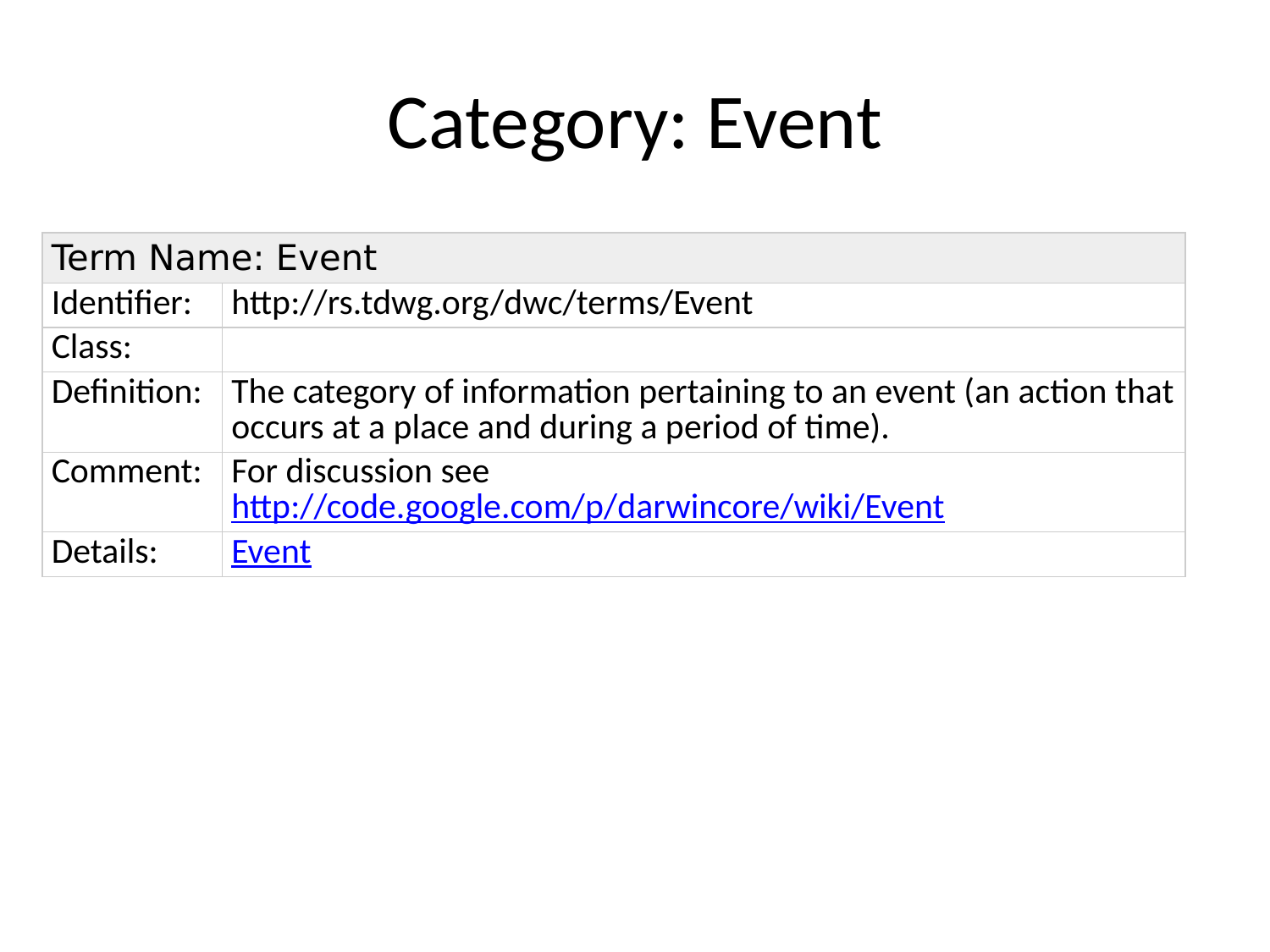

# Category: Event
| Term Name: Event |  |
| --- | --- |
| Identifier: | http://rs.tdwg.org/dwc/terms/Event |
| Class: |  |
| Definition: | The category of information pertaining to an event (an action that occurs at a place and during a period of time). |
| Comment: | For discussion see http://code.google.com/p/darwincore/wiki/Event |
| Details: | Event |